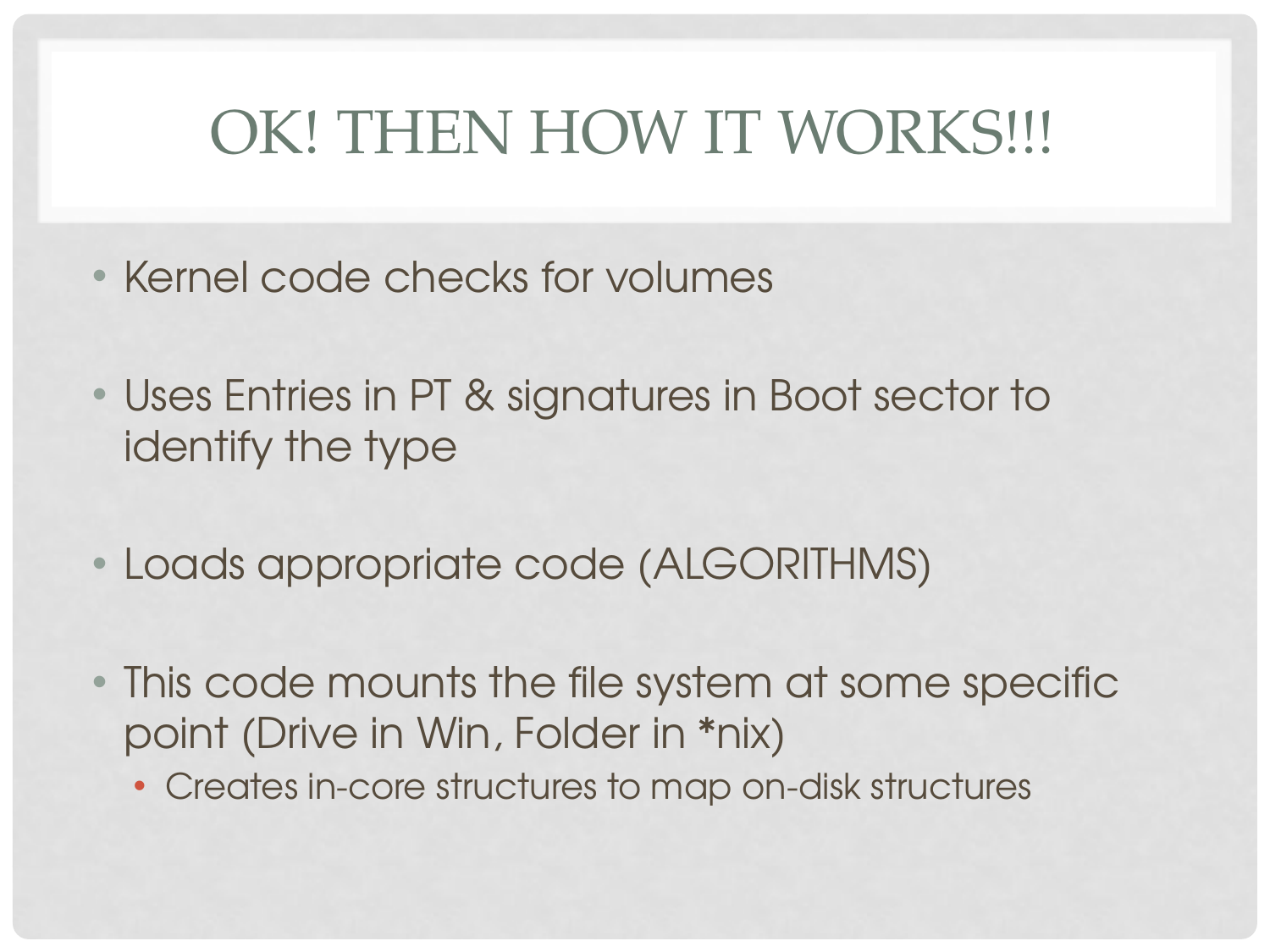

# OK! Then how it works!!!
Kernel code checks for volumes

Uses Entries in PT & signatures in Boot sector to identify the type

Loads appropriate code (ALGORITHMS)

This code mounts the file system at some specific point (Drive in Win, Folder in *nix)
Creates in-core structures to map on-disk structures